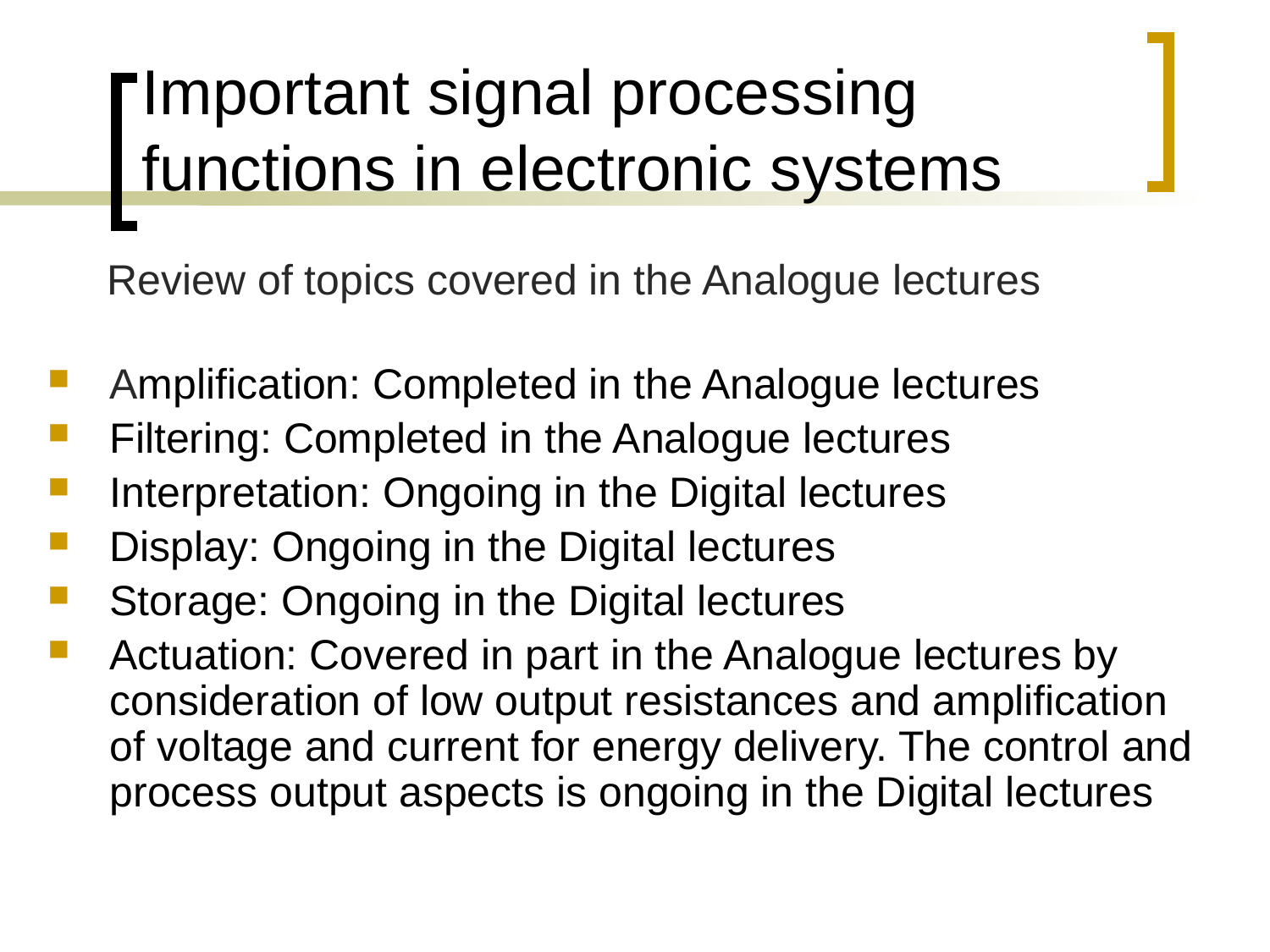

Important signal processing functions in electronic systems
Review of topics covered in the Analogue lectures
Amplification: Completed in the Analogue lectures
Filtering: Completed in the Analogue lectures
Interpretation: Ongoing in the Digital lectures
Display: Ongoing in the Digital lectures
Storage: Ongoing in the Digital lectures
Actuation: Covered in part in the Analogue lectures by consideration of low output resistances and amplification of voltage and current for energy delivery. The control and process output aspects is ongoing in the Digital lectures